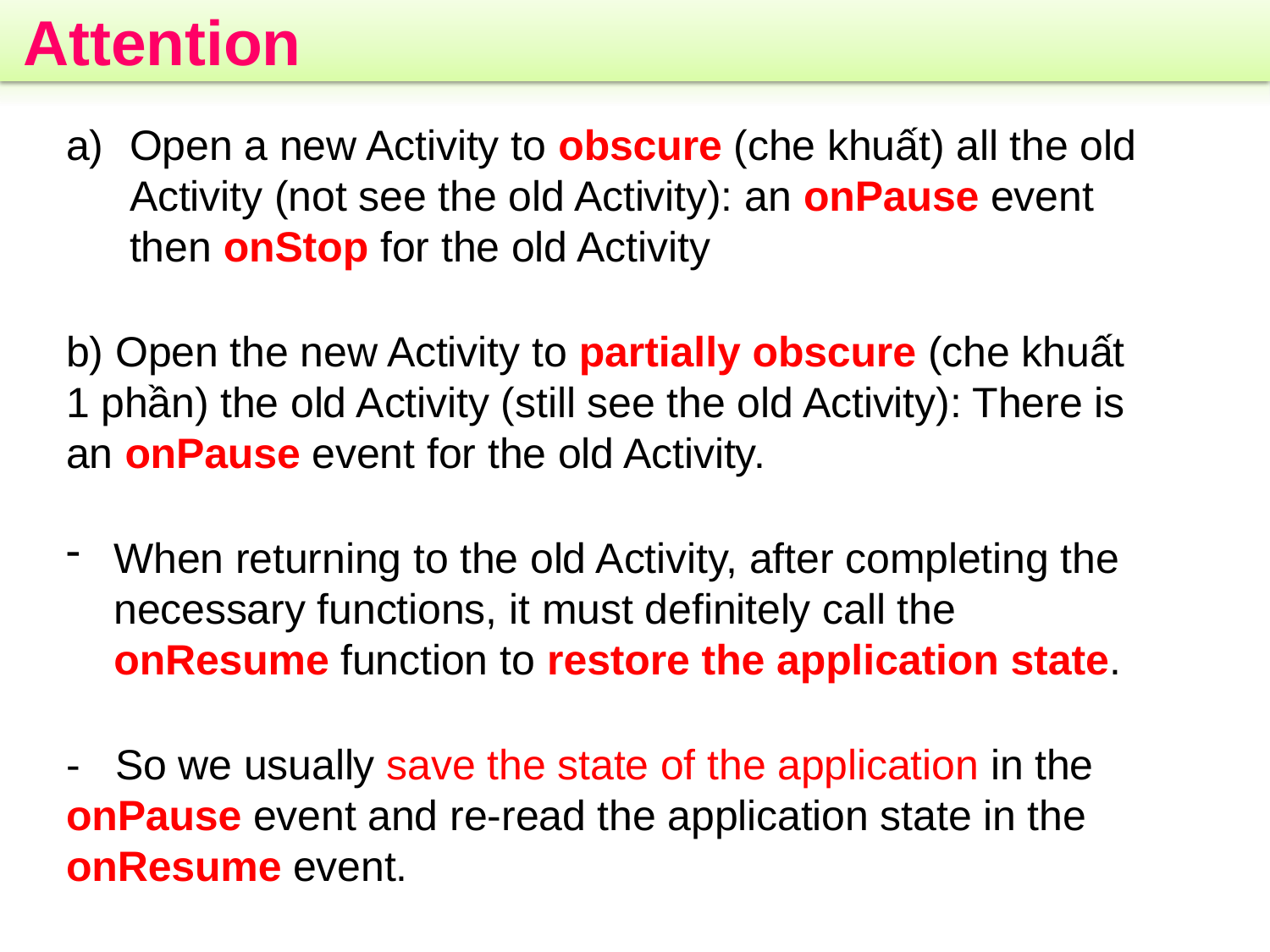

# Attention
Open a new Activity to obscure (che khuất) all the old Activity (not see the old Activity): an onPause event then onStop for the old Activity

b) Open the new Activity to partially obscure (che khuất 1 phần) the old Activity (still see the old Activity): There is an onPause event for the old Activity.

When returning to the old Activity, after completing the necessary functions, it must definitely call the onResume function to restore the application state.

-   So we usually save the state of the application in the onPause event and re-read the application state in the onResume event.